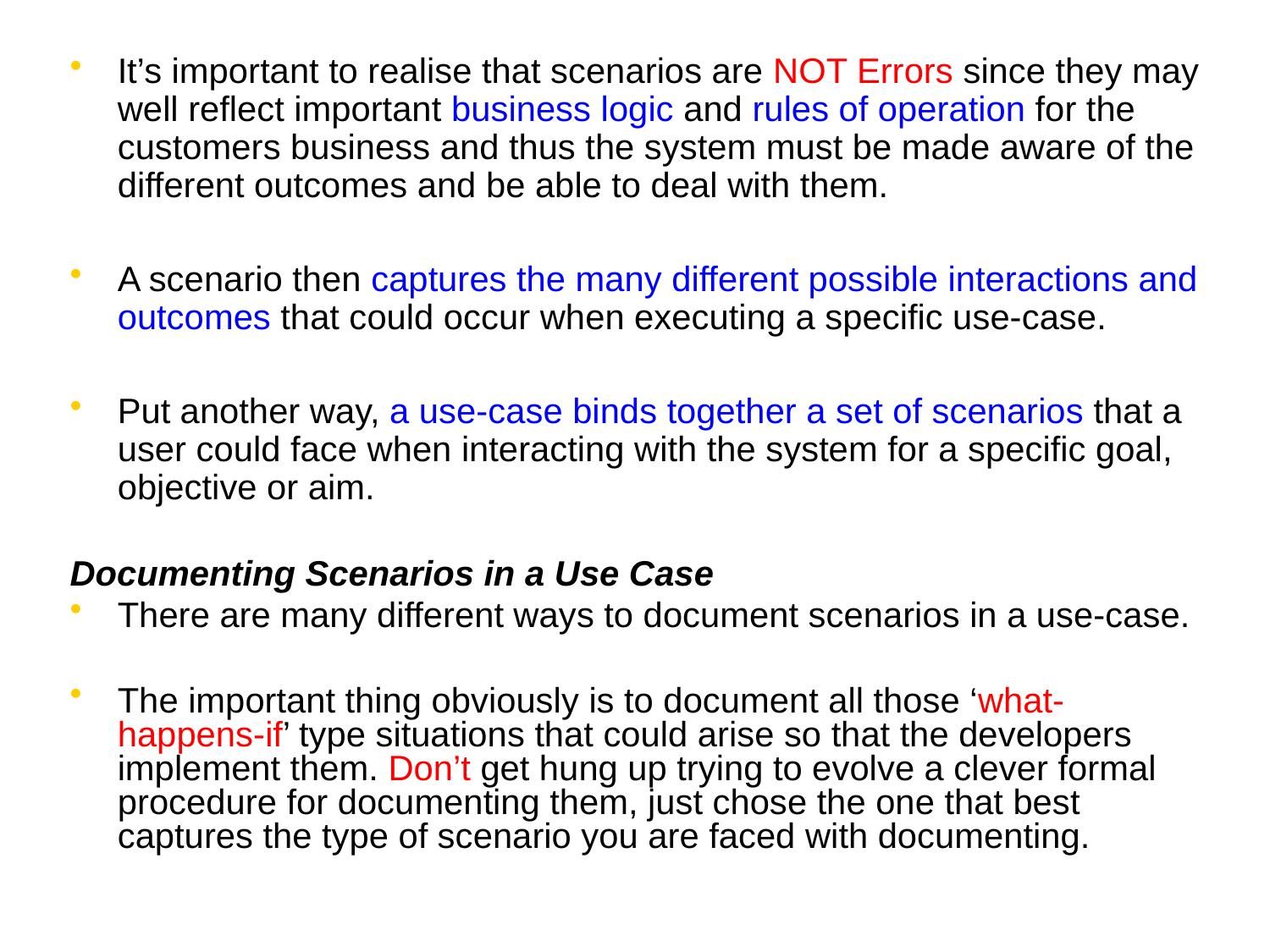

34
It’s important to realise that scenarios are NOT Errors since they may well reflect important business logic and rules of operation for the customers business and thus the system must be made aware of the different outcomes and be able to deal with them.

A scenario then captures the many different possible interactions and outcomes that could occur when executing a specific use-case.

Put another way, a use-case binds together a set of scenarios that a user could face when interacting with the system for a specific goal, objective or aim.

Documenting Scenarios in a Use Case
There are many different ways to document scenarios in a use-case.

The important thing obviously is to document all those ‘what-happens-if’ type situations that could arise so that the developers implement them. Don’t get hung up trying to evolve a clever formal procedure for documenting them, just chose the one that best captures the type of scenario you are faced with documenting.